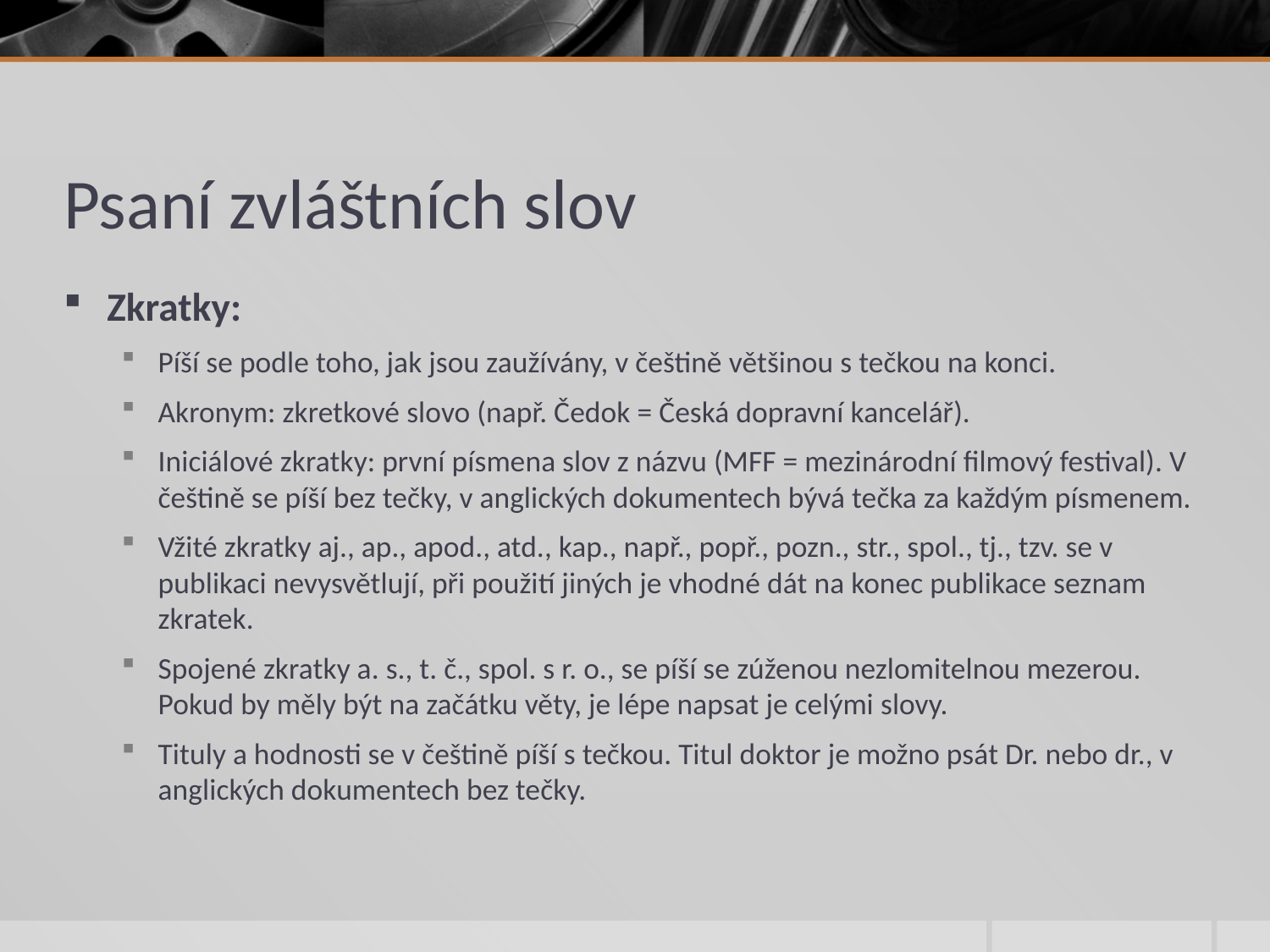

# Psaní zvláštních slov
Zkratky:
Píší se podle toho, jak jsou zaužívány, v češtině většinou s tečkou na konci.
Akronym: zkretkové slovo (např. Čedok = Česká dopravní kancelář).
Iniciálové zkratky: první písmena slov z názvu (MFF = mezinárodní filmový festival). V češtině se píší bez tečky, v anglických dokumentech bývá tečka za každým písmenem.
Vžité zkratky aj., ap., apod., atd., kap., např., popř., pozn., str., spol., tj., tzv. se v publikaci nevysvětlují, při použití jiných je vhodné dát na konec publikace seznam zkratek.
Spojené zkratky a. s., t. č., spol. s r. o., se píší se zúženou nezlomitelnou mezerou. Pokud by měly být na začátku věty, je lépe napsat je celými slovy.
Tituly a hodnosti se v češtině píší s tečkou. Titul doktor je možno psát Dr. nebo dr., v anglických dokumentech bez tečky.